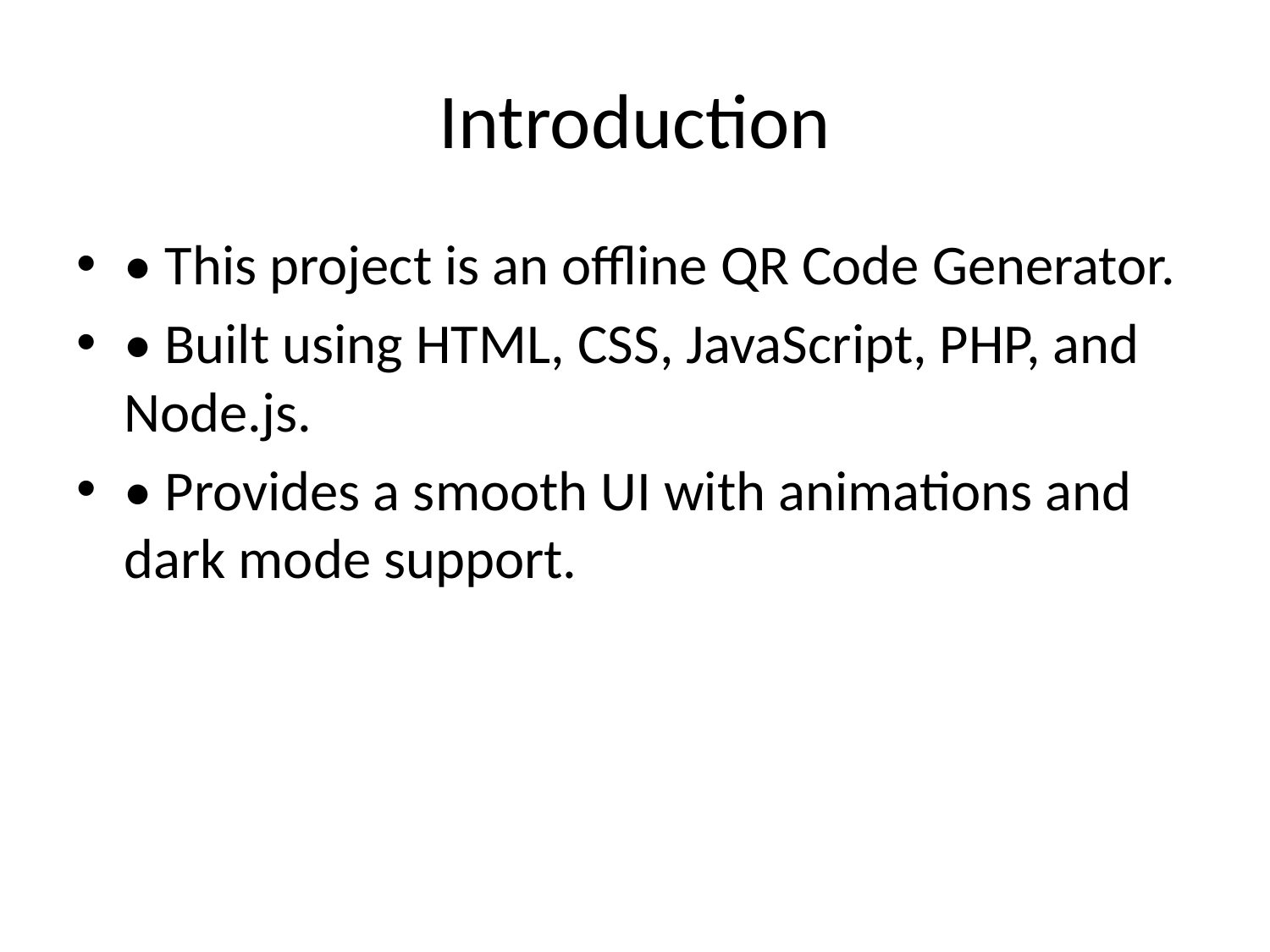

# Introduction
• This project is an offline QR Code Generator.
• Built using HTML, CSS, JavaScript, PHP, and Node.js.
• Provides a smooth UI with animations and dark mode support.